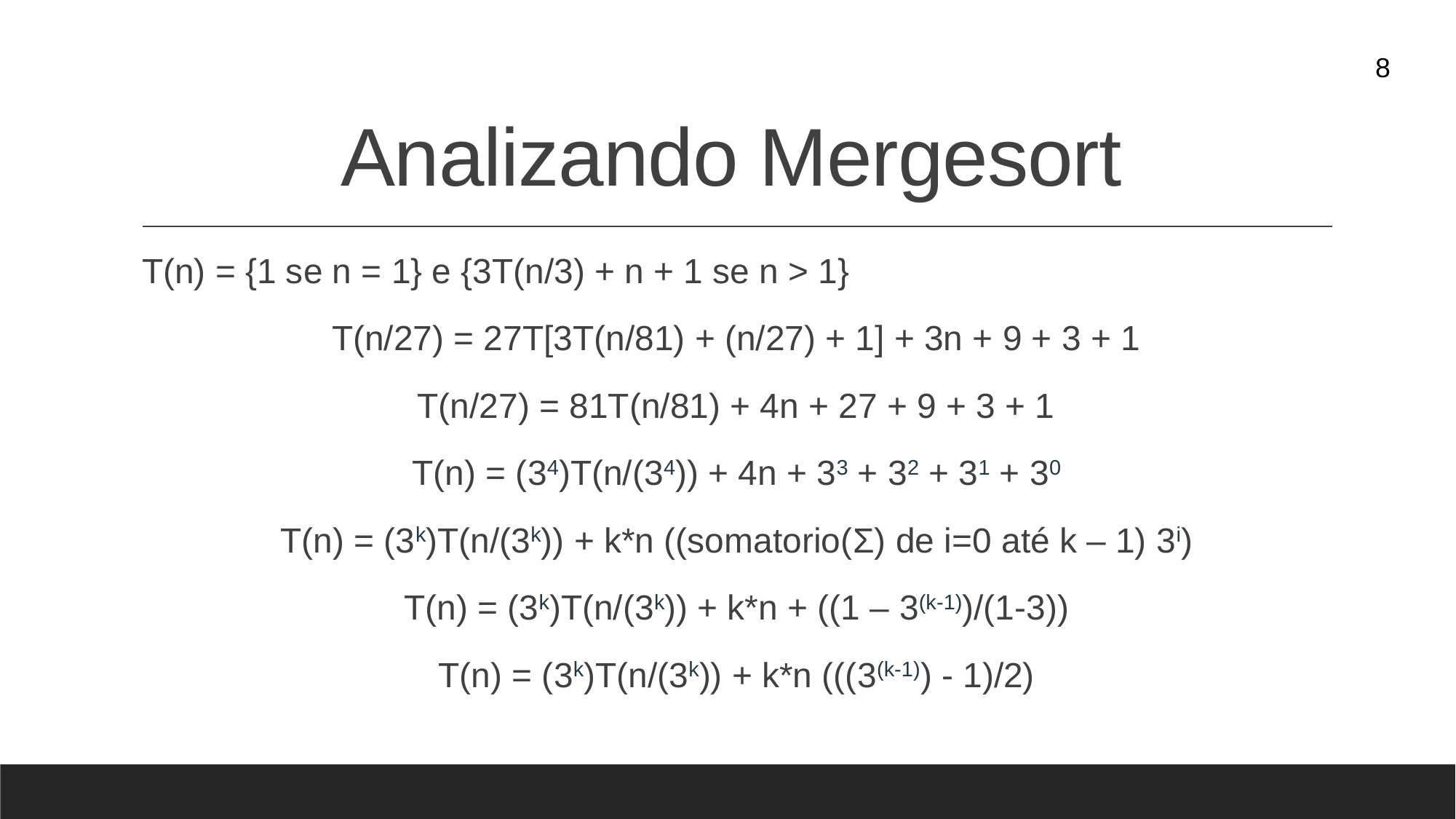

# Analizando Mergesort
8
T(n) = {1 se n = 1} e {3T(n/3) + n + 1 se n > 1}
T(n/27) = 27T[3T(n/81) + (n/27) + 1] + 3n + 9 + 3 + 1
T(n/27) = 81T(n/81) + 4n + 27 + 9 + 3 + 1
T(n) = (34)T(n/(34)) + 4n + 33 + 32 + 31 + 30
T(n) = (3k)T(n/(3k)) + k*n ((somatorio(Σ) de i=0 até k – 1) 3i)
T(n) = (3k)T(n/(3k)) + k*n + ((1 – 3(k-1))/(1-3))
T(n) = (3k)T(n/(3k)) + k*n (((3(k-1)) - 1)/2)